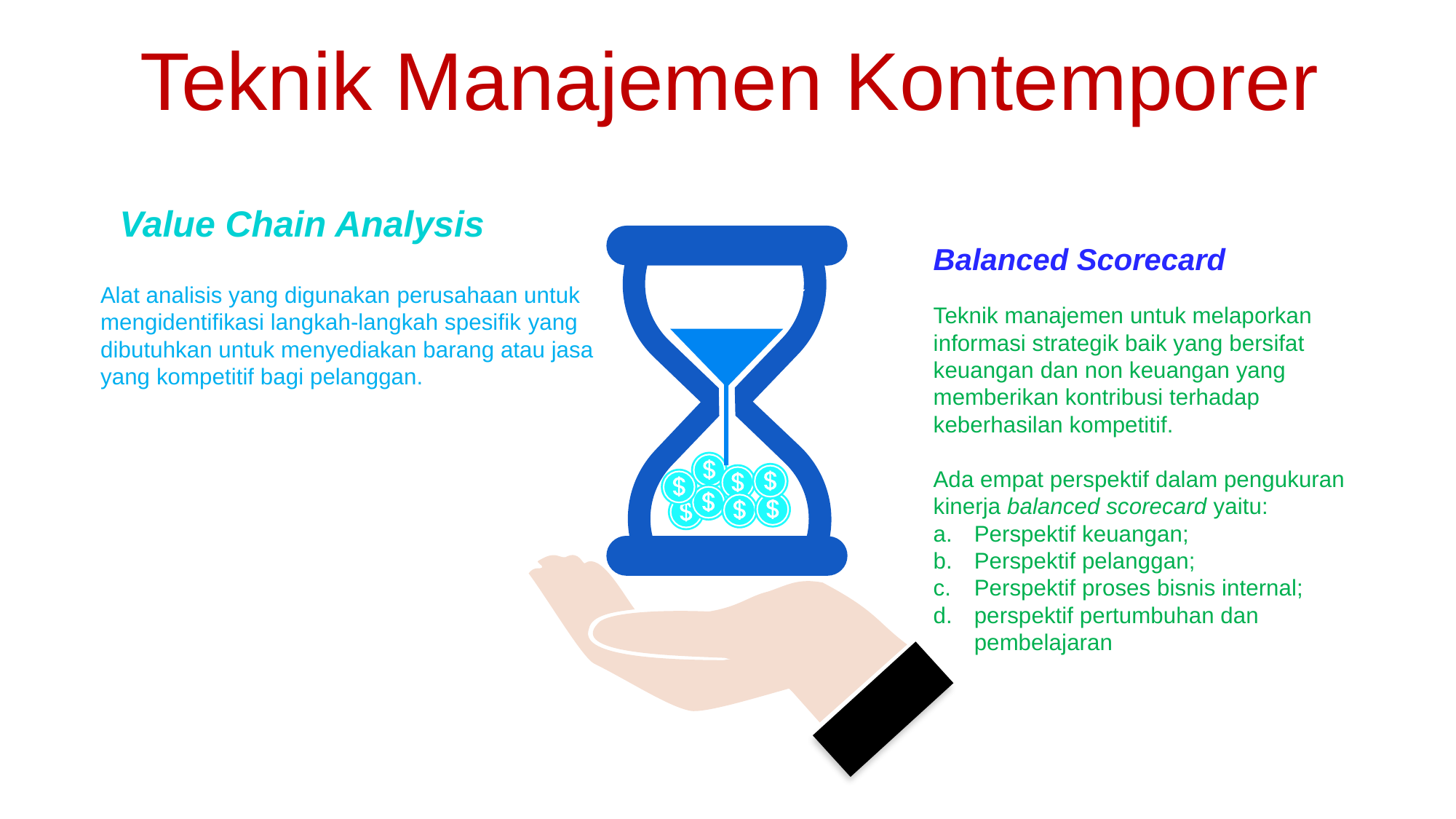

Teknik Manajemen Kontemporer
Value Chain Analysis

Balanced Scorecard
Teknik manajemen untuk melaporkan informasi strategik baik yang bersifat keuangan dan non keuangan yang memberikan kontribusi terhadap keberhasilan kompetitif.

Ada empat perspektif dalam pengukuran kinerja balanced scorecard yaitu:
Perspektif keuangan;
Perspektif pelanggan;
Perspektif proses bisnis internal;
perspektif pertumbuhan dan pembelajaran
Alat analisis yang digunakan perusahaan untuk mengidentifikasi langkah-langkah spesifik yang dibutuhkan untuk menyediakan barang atau jasa yang kompetitif bagi pelanggan.